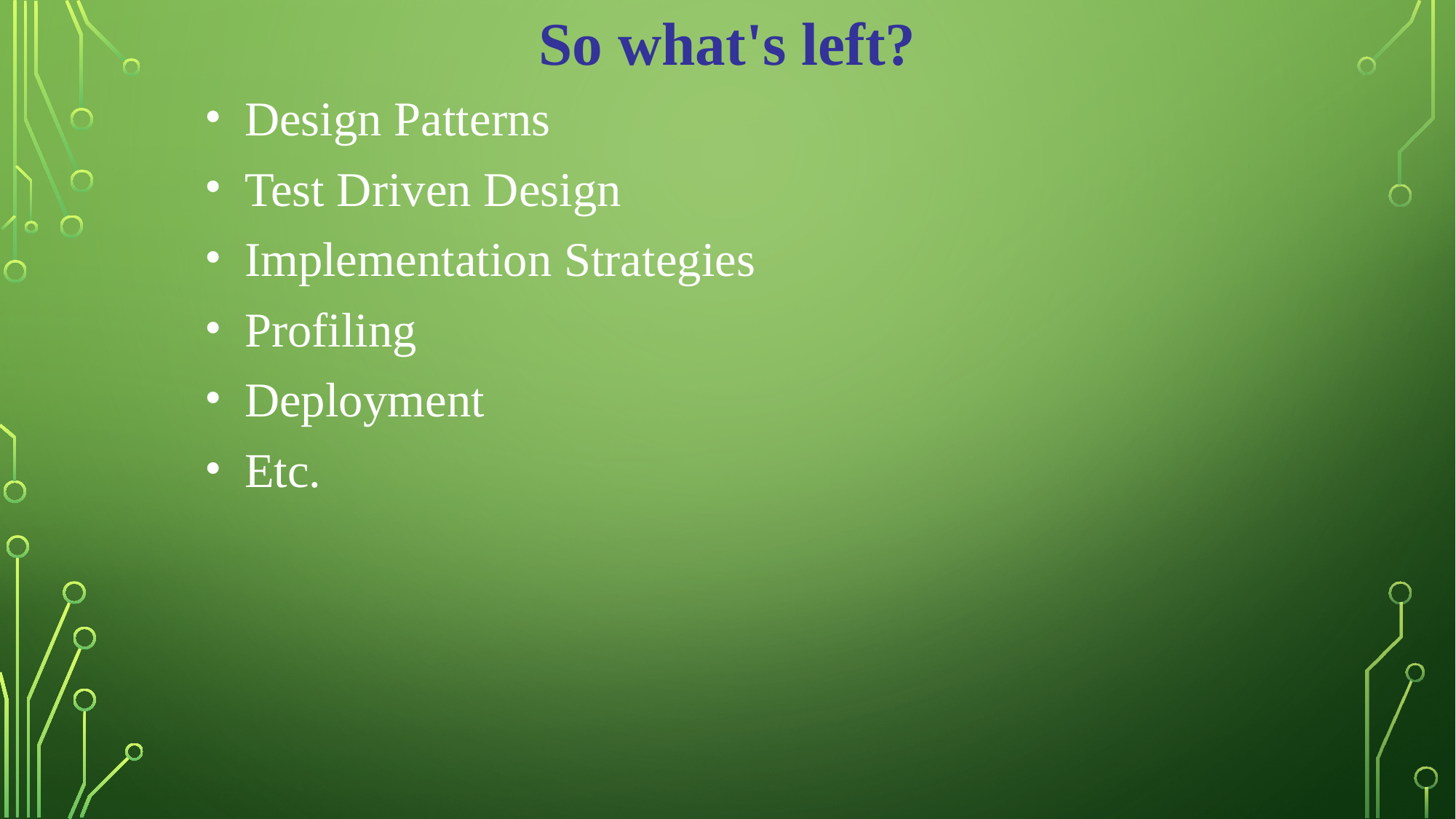

So what's left?
Design Patterns
Test Driven Design
Implementation Strategies
Profiling
Deployment
Etc.